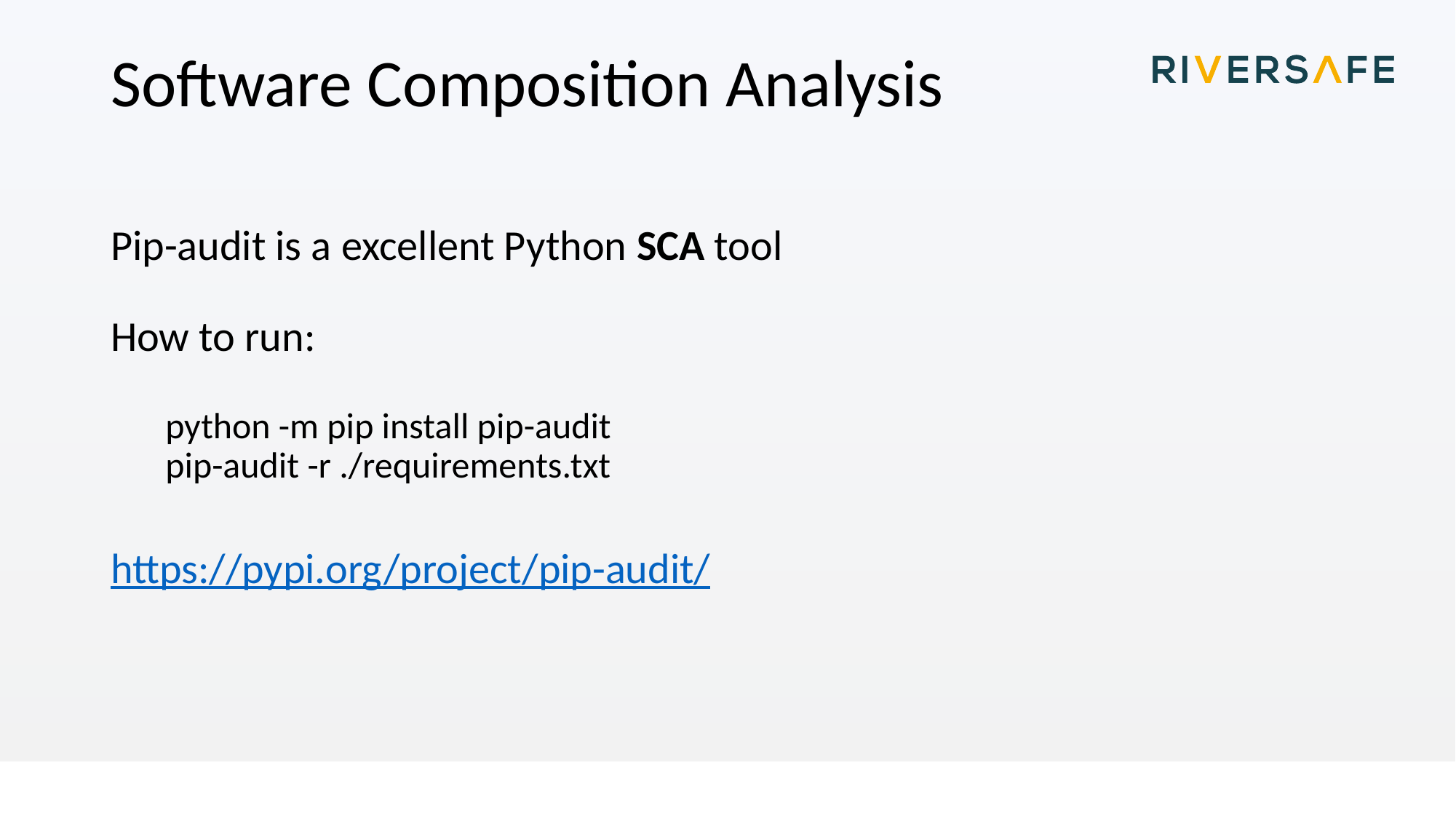

# Software Composition Analysis
Pip-audit is a excellent Python SCA tool
How to run:
python -m pip install pip-audit
pip-audit -r ./requirements.txt
https://pypi.org/project/pip-audit/